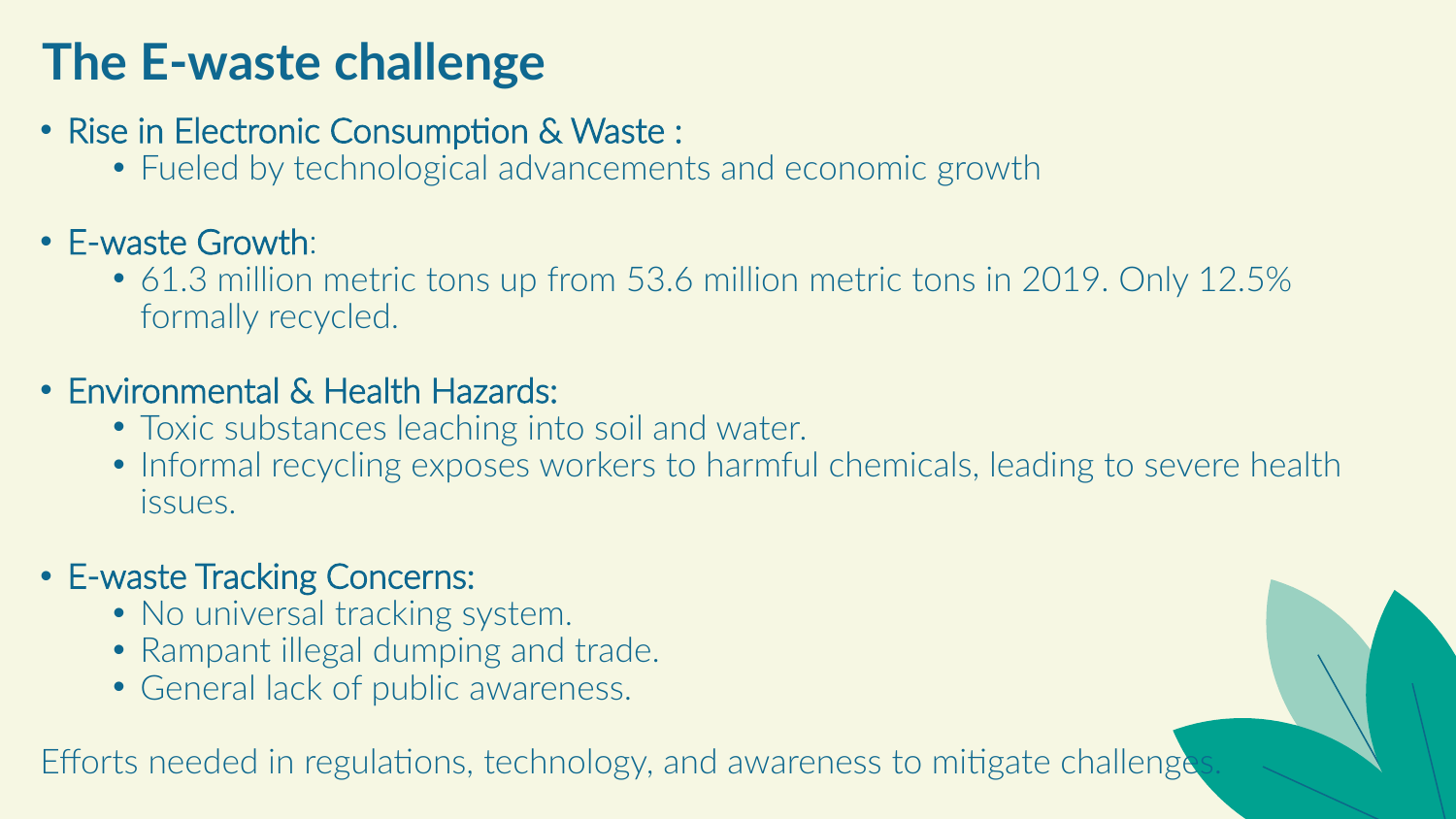

# The E-waste challenge
Rise in Electronic Consumption & Waste :
Fueled by technological advancements and economic growth

E-waste Growth:
61.3 million metric tons up from 53.6 million metric tons in 2019. Only 12.5% formally recycled.

Environmental & Health Hazards:
Toxic substances leaching into soil and water.
Informal recycling exposes workers to harmful chemicals, leading to severe health issues.

E-waste Tracking Concerns:
No universal tracking system.
Rampant illegal dumping and trade.
General lack of public awareness.

Efforts needed in regulations, technology, and awareness to mitigate challenges.